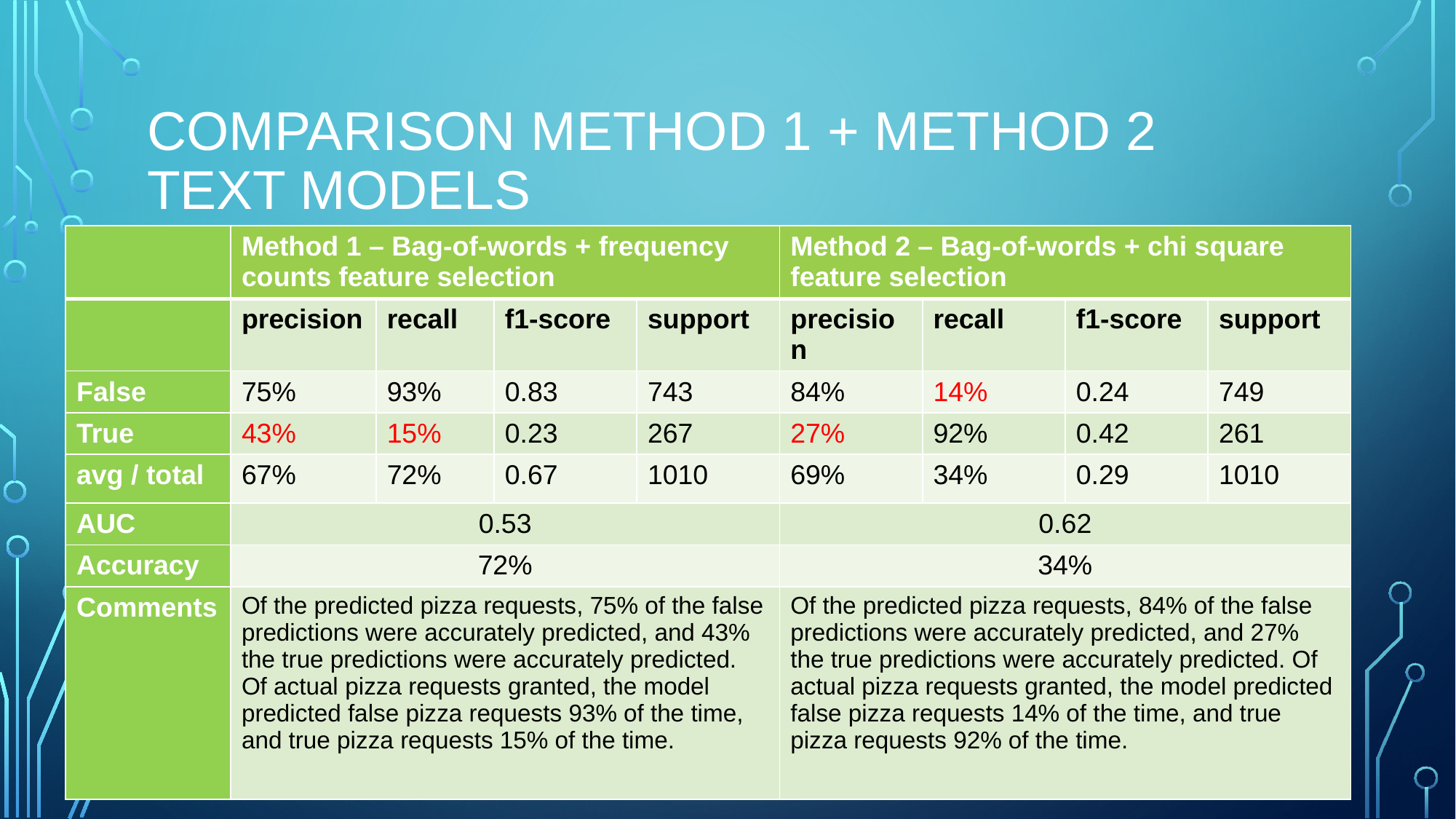

# Comparison Method 1 + Method 2 Text Models
|  | Method 1 – Bag-of-words + frequency counts feature selection |  |  |  | Method 2 – Bag-of-words + chi square feature selection |  |  |  |
| --- | --- | --- | --- | --- | --- | --- | --- | --- |
|  | precision | recall | f1-score | support | precision | recall | f1-score | support |
| False | 75% | 93% | 0.83 | 743 | 84% | 14% | 0.24 | 749 |
| True | 43% | 15% | 0.23 | 267 | 27% | 92% | 0.42 | 261 |
| avg / total | 67% | 72% | 0.67 | 1010 | 69% | 34% | 0.29 | 1010 |
| AUC | 0.53 |  |  |  | 0.62 |  |  |  |
| Accuracy | 72% |  |  |  | 34% |  |  |  |
| Comments | Of the predicted pizza requests, 75% of the false predictions were accurately predicted, and 43% the true predictions were accurately predicted. Of actual pizza requests granted, the model predicted false pizza requests 93% of the time, and true pizza requests 15% of the time. |  |  |  | Of the predicted pizza requests, 84% of the false predictions were accurately predicted, and 27% the true predictions were accurately predicted. Of actual pizza requests granted, the model predicted false pizza requests 14% of the time, and true pizza requests 92% of the time. |  |  |  |